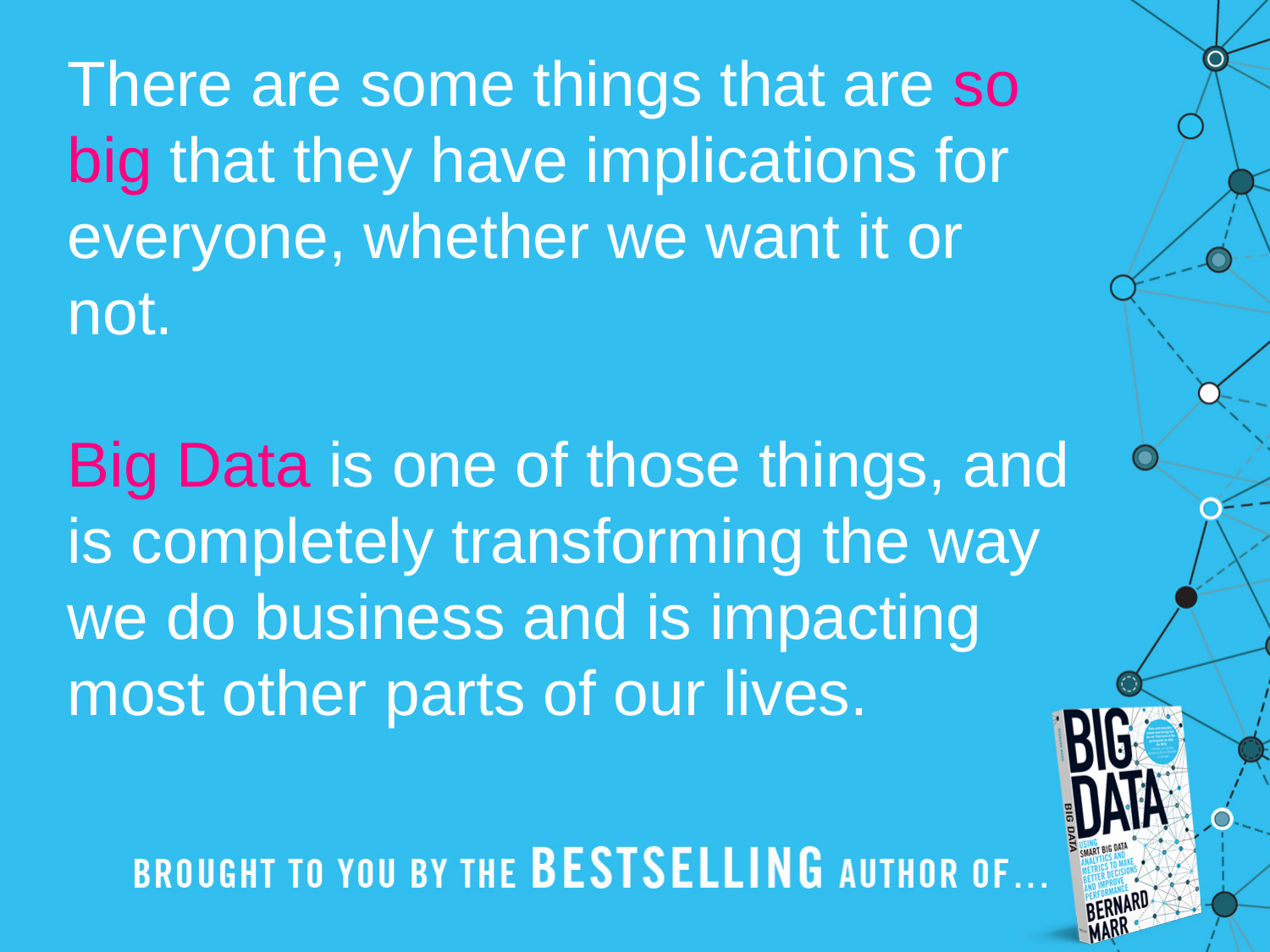

There are some things that are so big that they have implications for everyone, whether we want it or not.

Big Data is one of those things, and is completely transforming the way we do business and is impacting most other parts of our lives.